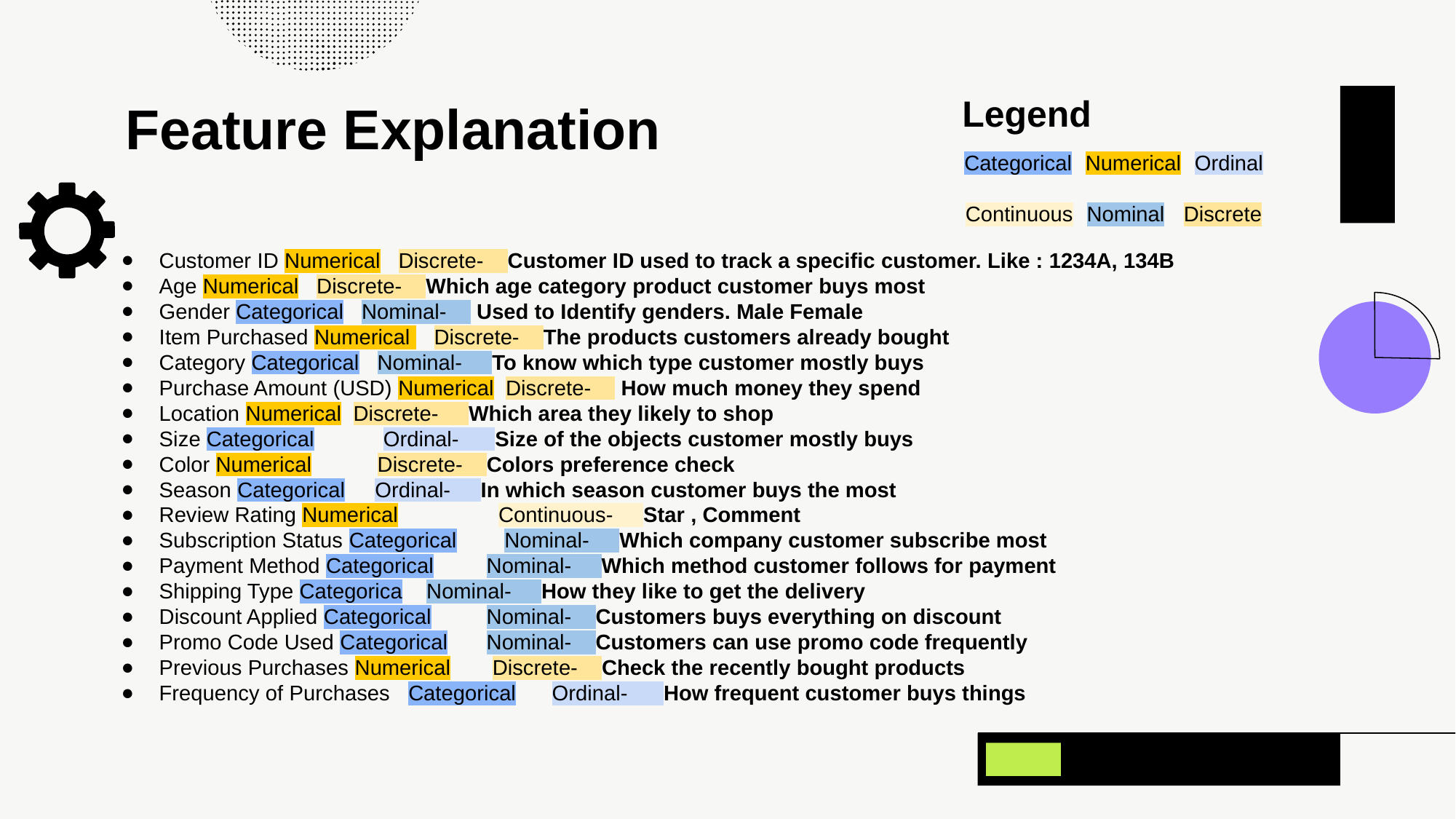

# Feature Explanation
Legend
Categorical	  Numerical	  Ordinal

Continuous	  Nominal	Discrete
Customer ID Numerical   Discrete-    Customer ID used to track a specific customer. Like : 1234A, 134B
Age Numerical   Discrete-    Which age category product customer buys most
Gender Categorical   Nominal-     Used to Identify genders. Male Female
Item Purchased Numerical    Discrete-    The products customers already bought
Category Categorical   Nominal-     To know which type customer mostly buys
Purchase Amount (USD) Numerical  Discrete-     How much money they spend
Location Numerical  Discrete-     Which area they likely to shop
Size Categorical	 Ordinal-      Size of the objects customer mostly buys
Color Numerical	Discrete-    Colors preference check
Season Categorical     Ordinal-     In which season customer buys the most
Review Rating Numerical	  Continuous-     Star , Comment
Subscription Status Categorical	   Nominal-     Which company customer subscribe most
Payment Method Categorical	Nominal-     Which method customer follows for payment
Shipping Type Categorica    Nominal-     How they like to get the delivery
Discount Applied Categorical	Nominal-    Customers buys everything on discount
Promo Code Used Categorical	Nominal-    Customers can use promo code frequently
Previous Purchases Numerical	 Discrete-    Check the recently bought products
Frequency of Purchases   Categorical      Ordinal-      How frequent customer buys things